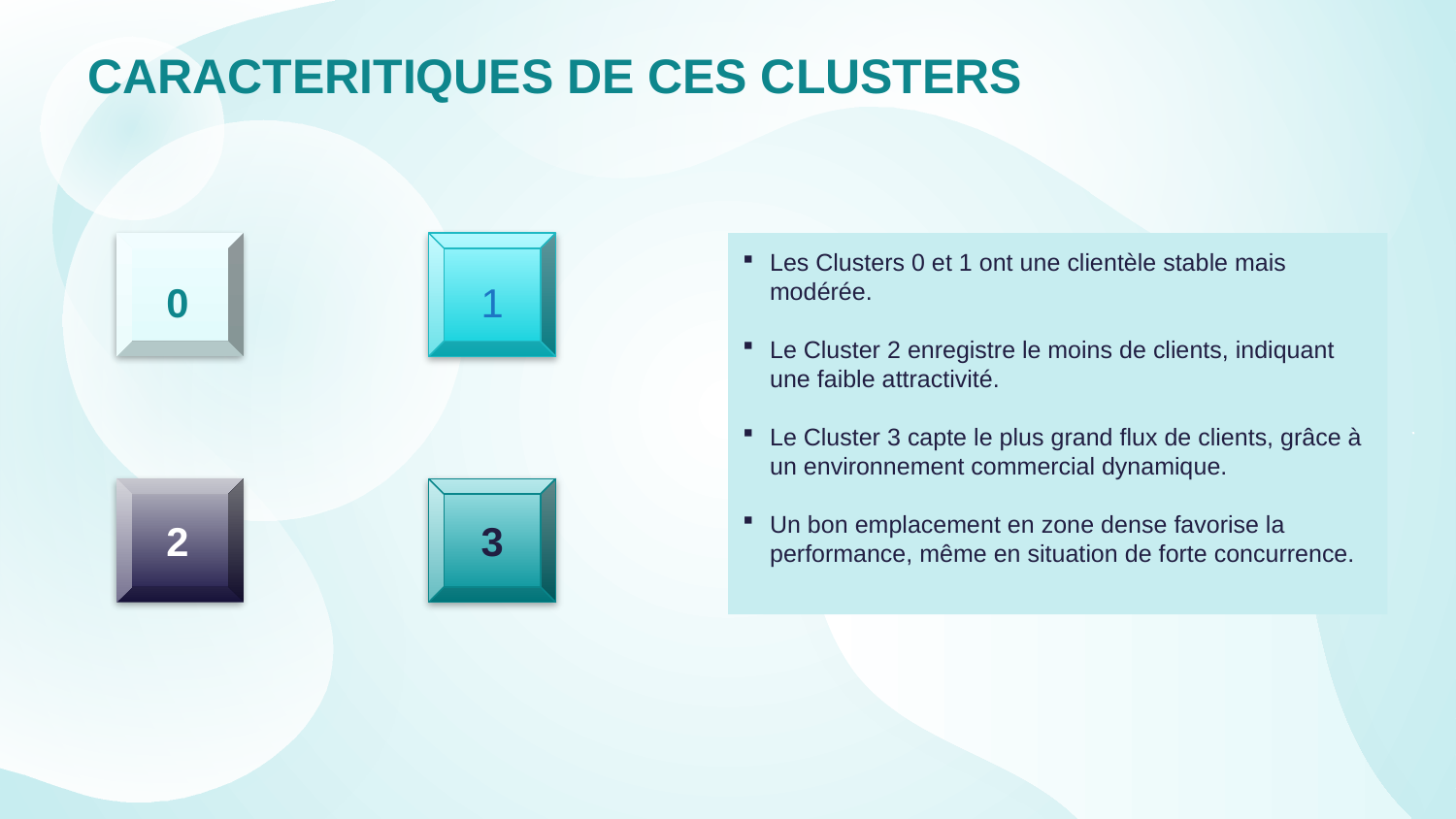

CARACTERITIQUES DE CES CLUSTERS

Les Clusters 0 et 1 ont une clientèle stable mais modérée.

Le Cluster 2 enregistre le moins de clients, indiquant une faible attractivité.

Le Cluster 3 capte le plus grand flux de clients, grâce à un environnement commercial dynamique.

Un bon emplacement en zone dense favorise la performance, même en situation de forte concurrence.
0
1

3
2